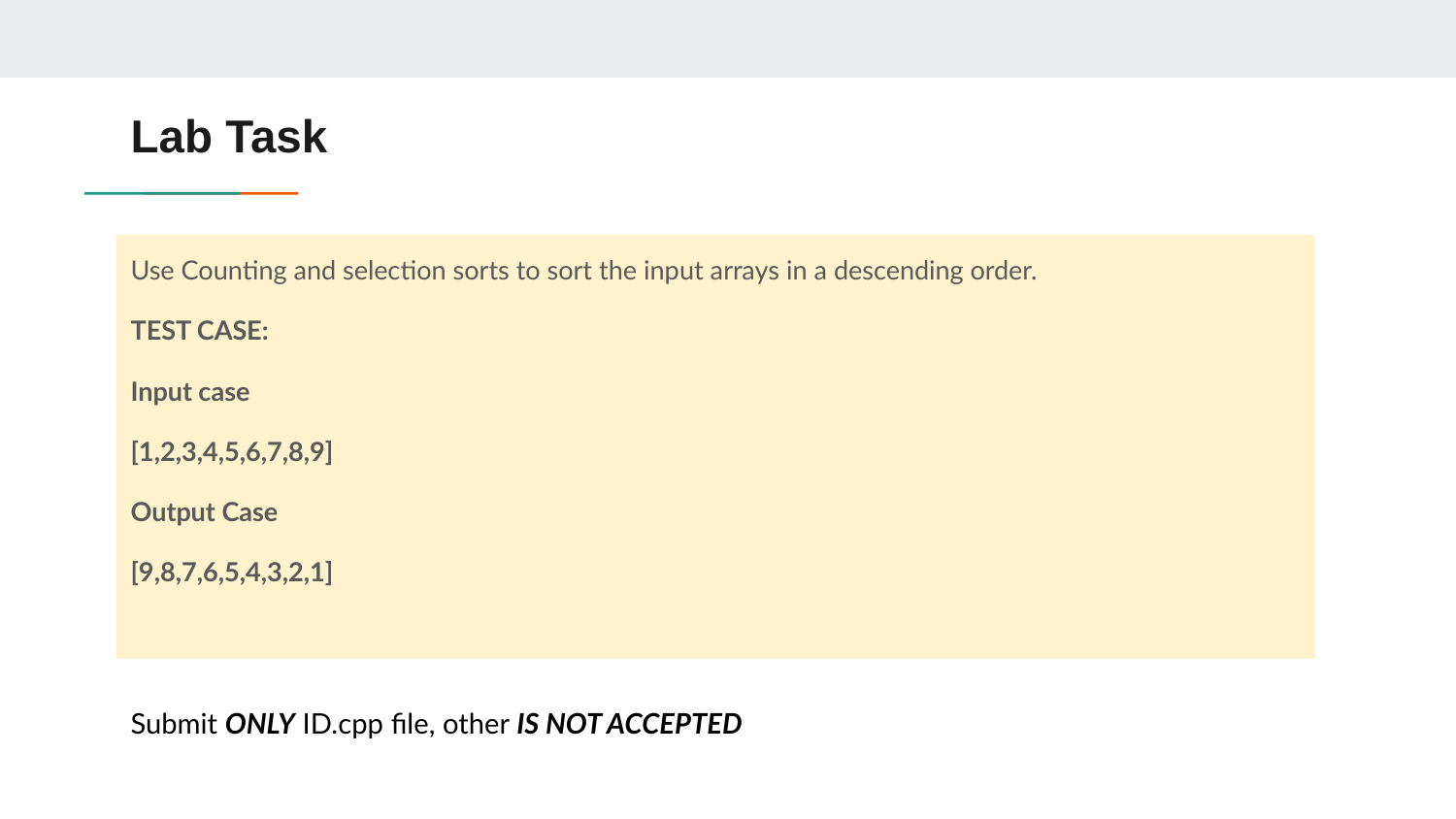

# Lab Task
Use Counting and selection sorts to sort the input arrays in a descending order.
TEST CASE:
Input case
[1,2,3,4,5,6,7,8,9]
Output Case
[9,8,7,6,5,4,3,2,1]

Submit ONLY ID.cpp file, other IS NOT ACCEPTED